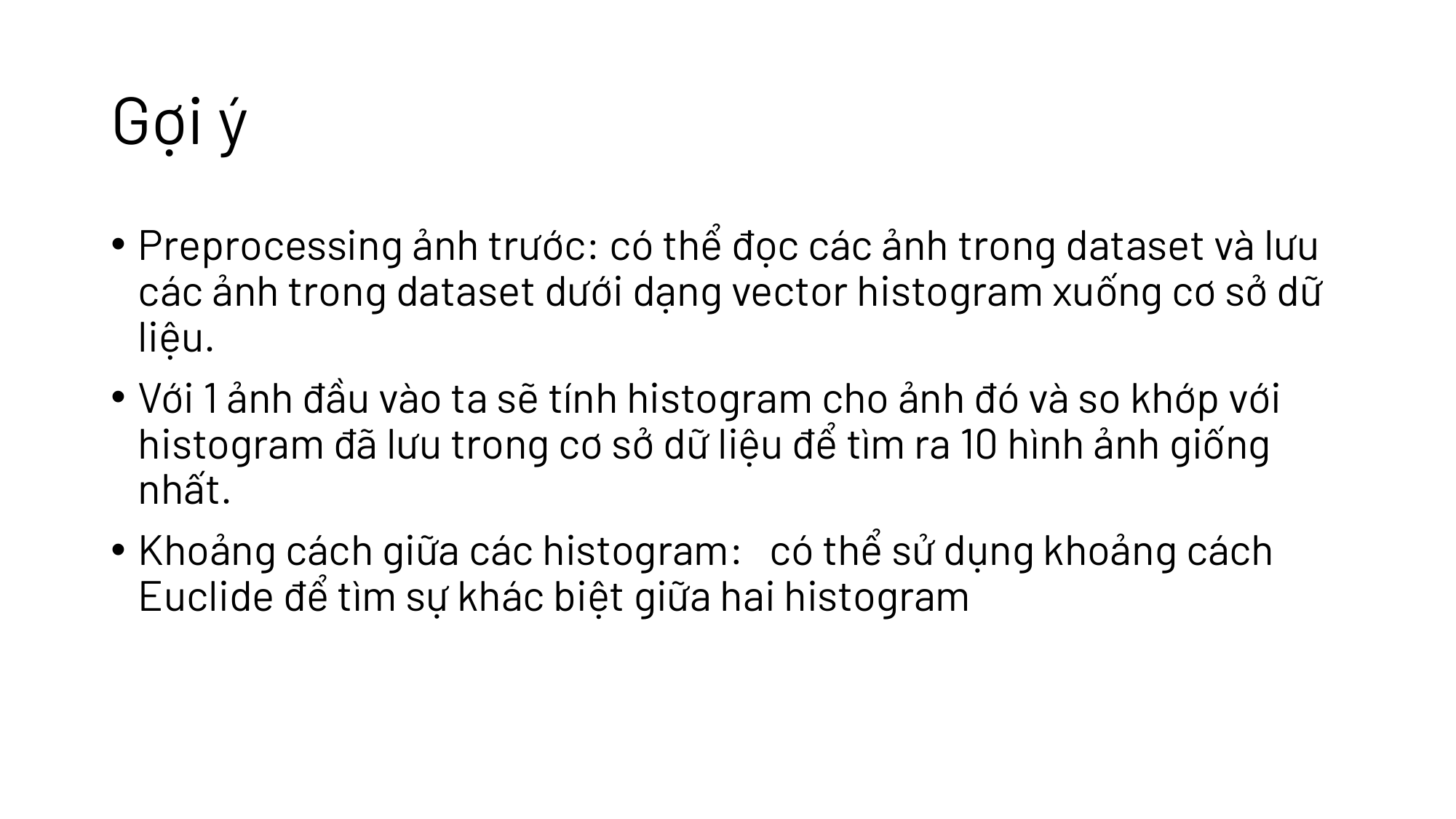

# Gợi ý
Preprocessing ảnh trước: có thể đọc các ảnh trong dataset và lưu các ảnh trong dataset dưới dạng vector histogram xuống cơ sở dữ liệu.
Với 1 ảnh đầu vào ta sẽ tính histogram cho ảnh đó và so khớp với histogram đã lưu trong cơ sở dữ liệu để tìm ra 10 hình ảnh giống nhất.
Khoảng cách giữa các histogram:   có thể sử dụng khoảng cách Euclide để tìm sự khác biệt giữa hai histogram